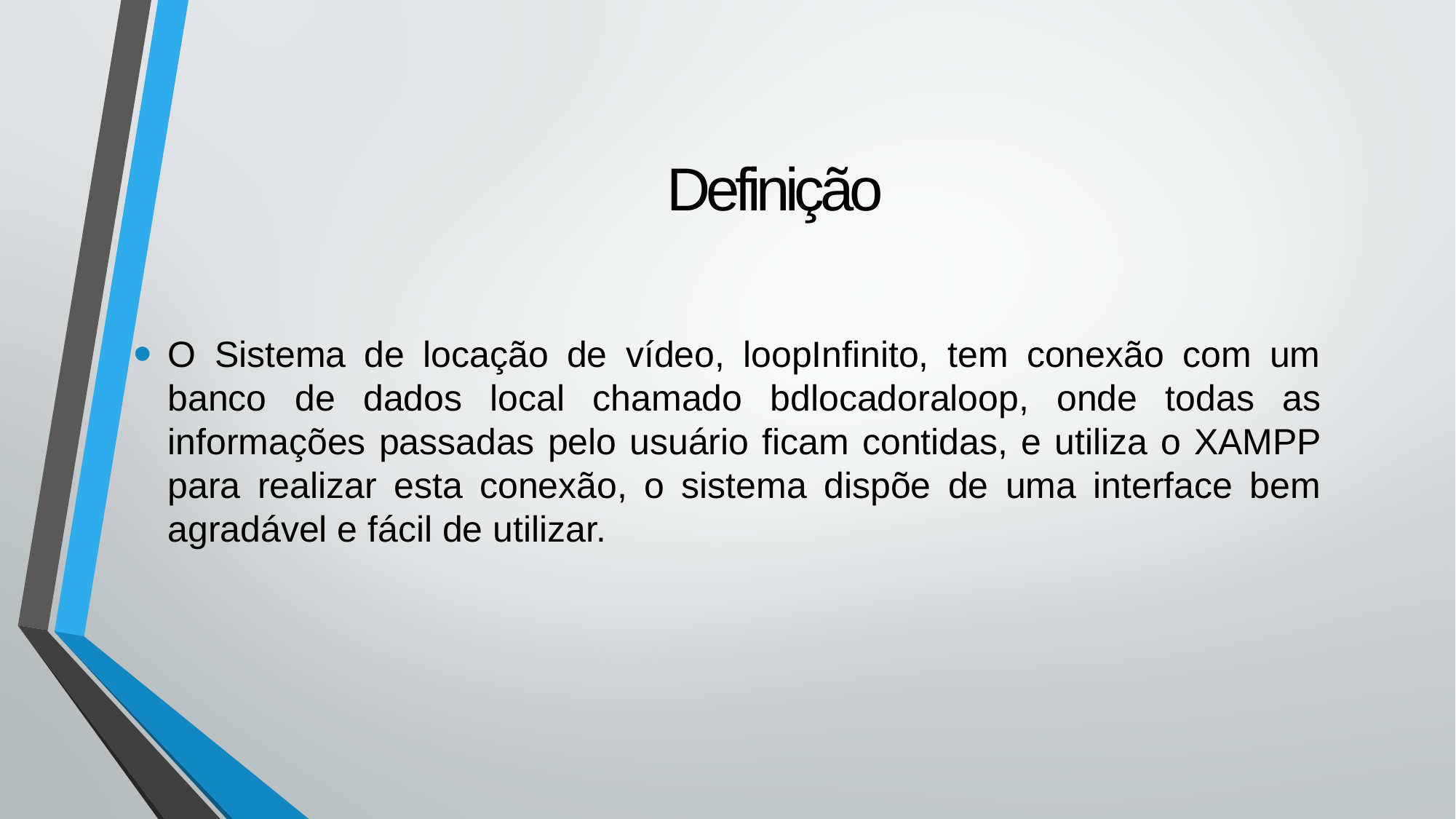

# Definição
O Sistema de locação de vídeo, loopInfinito, tem conexão com um banco de dados local chamado bdlocadoraloop, onde todas as informações passadas pelo usuário ficam contidas, e utiliza o XAMPP para realizar esta conexão, o sistema dispõe de uma interface bem agradável e fácil de utilizar.